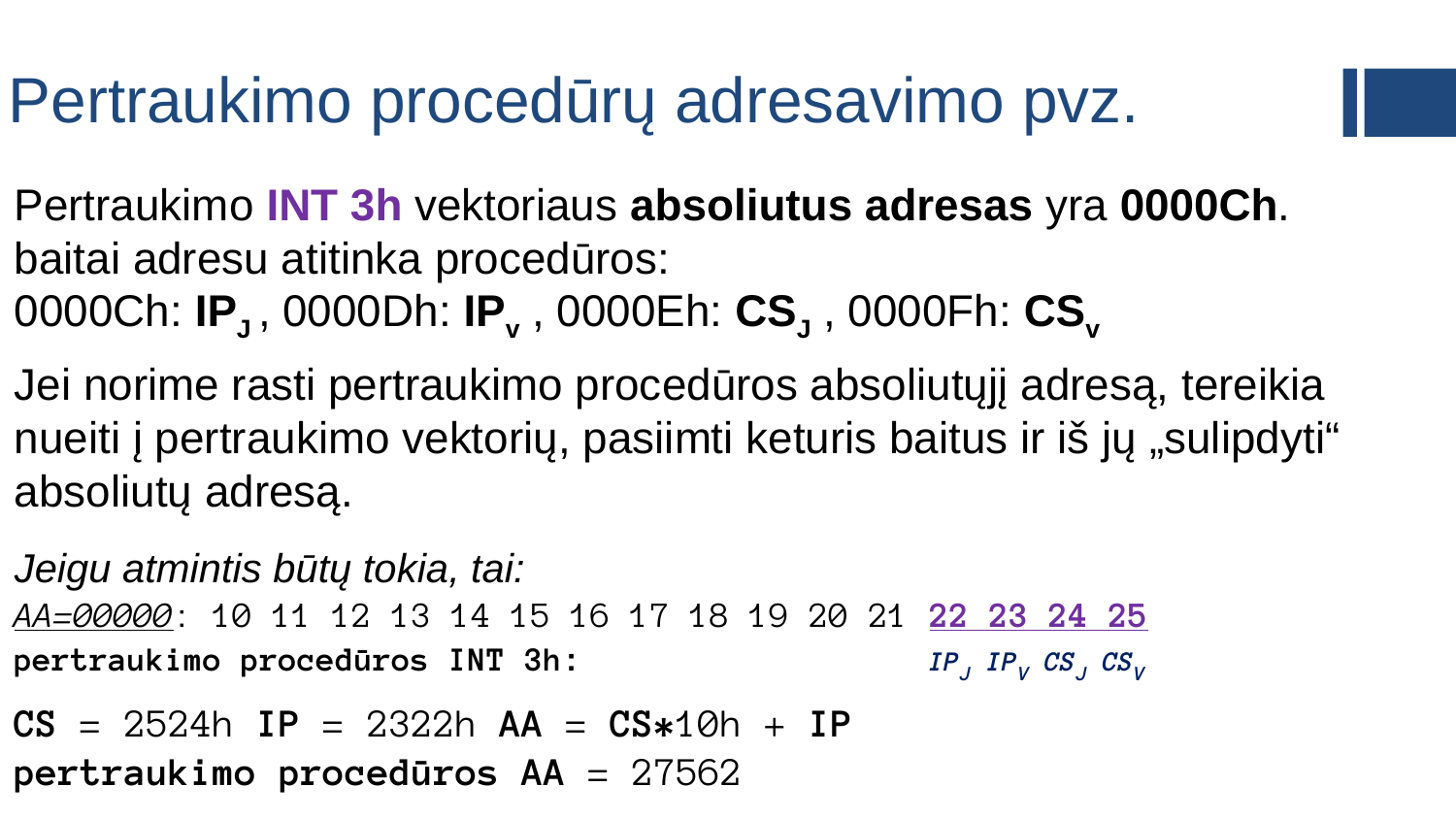

Pertraukimo procedūrų adresavimo pvz.
Pertraukimo INT 3h vektoriaus absoliutus adresas yra 0000Ch.
baitai adresu atitinka procedūros:
0000Ch: IPJ , 0000Dh: IPv , 0000Eh: CSJ , 0000Fh: CSv
Jei norime rasti pertraukimo procedūros absoliutųjį adresą, tereikia nueiti į pertraukimo vektorių, pasiimti keturis baitus ir iš jų „sulipdyti“ absoliutų adresą.

Jeigu atmintis būtų tokia, tai:
AA=00000: 10 11 12 13 14 15 16 17 18 19 20 21 22 23 24 25
pertraukimo procedūros INT 3h:	IPJ IPV CSJ CSV
CS = 2524h IP = 2322h AA = CS*10h + IP
pertraukimo procedūros AA = 27562